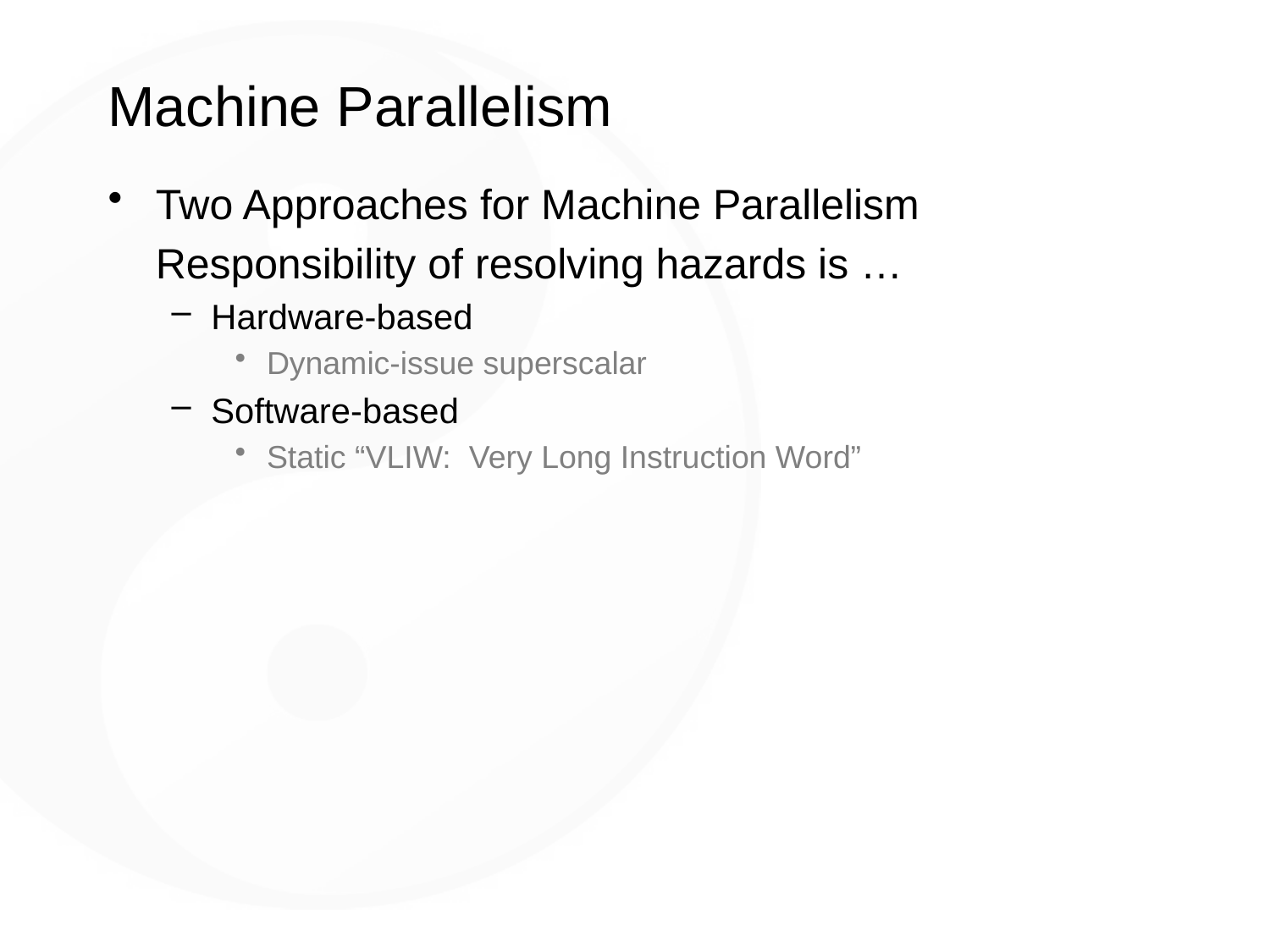

# Machine Parallelism
Two Approaches for Machine Parallelism
	Responsibility of resolving hazards is …
Hardware-based
Dynamic-issue superscalar
Software-based
Static “VLIW:  Very Long Instruction Word”